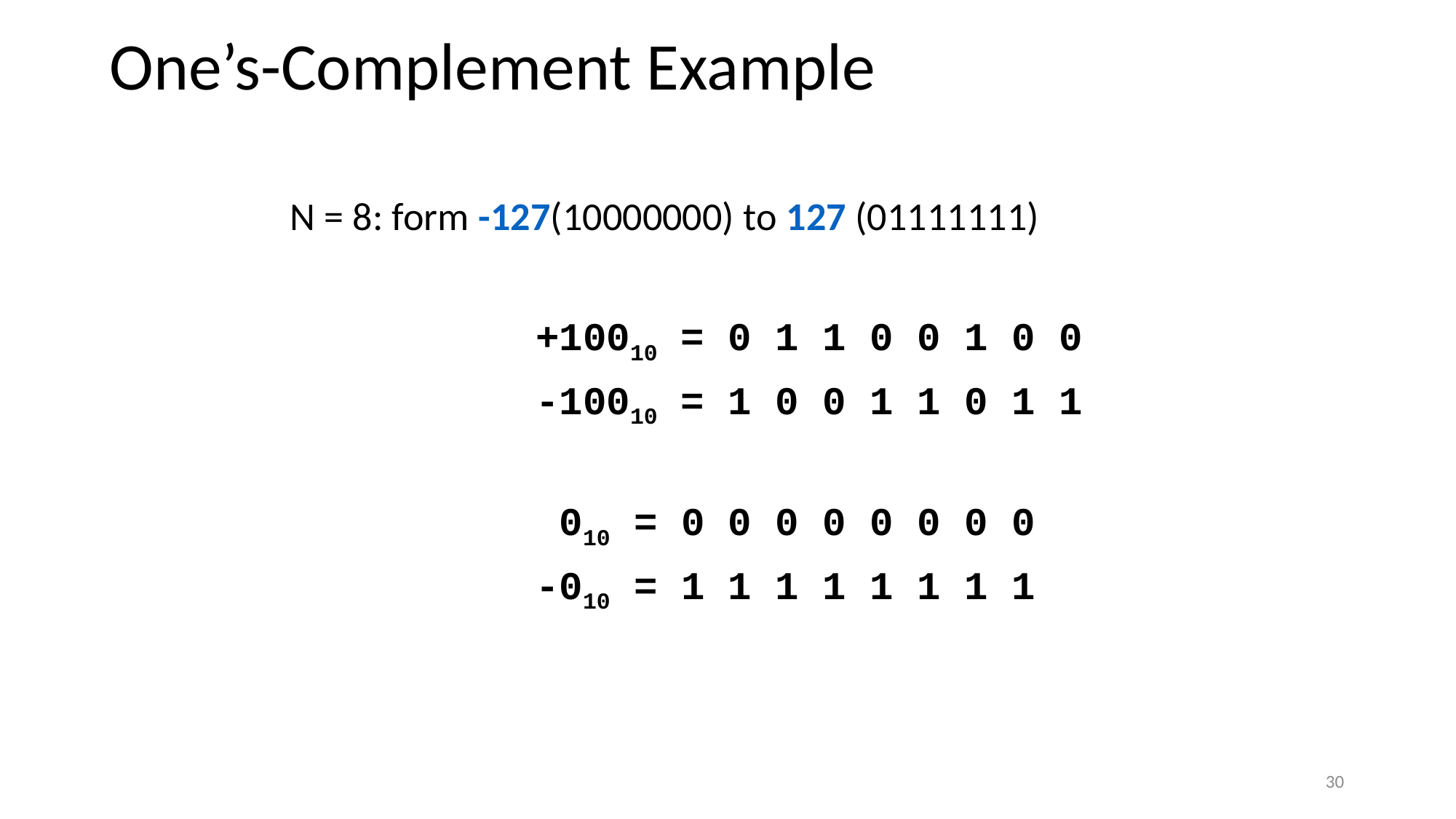

# One’s-Complement Example
N = 8: form -127(10000000) to 127 (01111111)

			+10010 = 0 1 1 0 0 1 0 0
			-10010 = 1 0 0 1 1 0 1 1

			 010 = 0 0 0 0 0 0 0 0
			-010 = 1 1 1 1 1 1 1 1
30